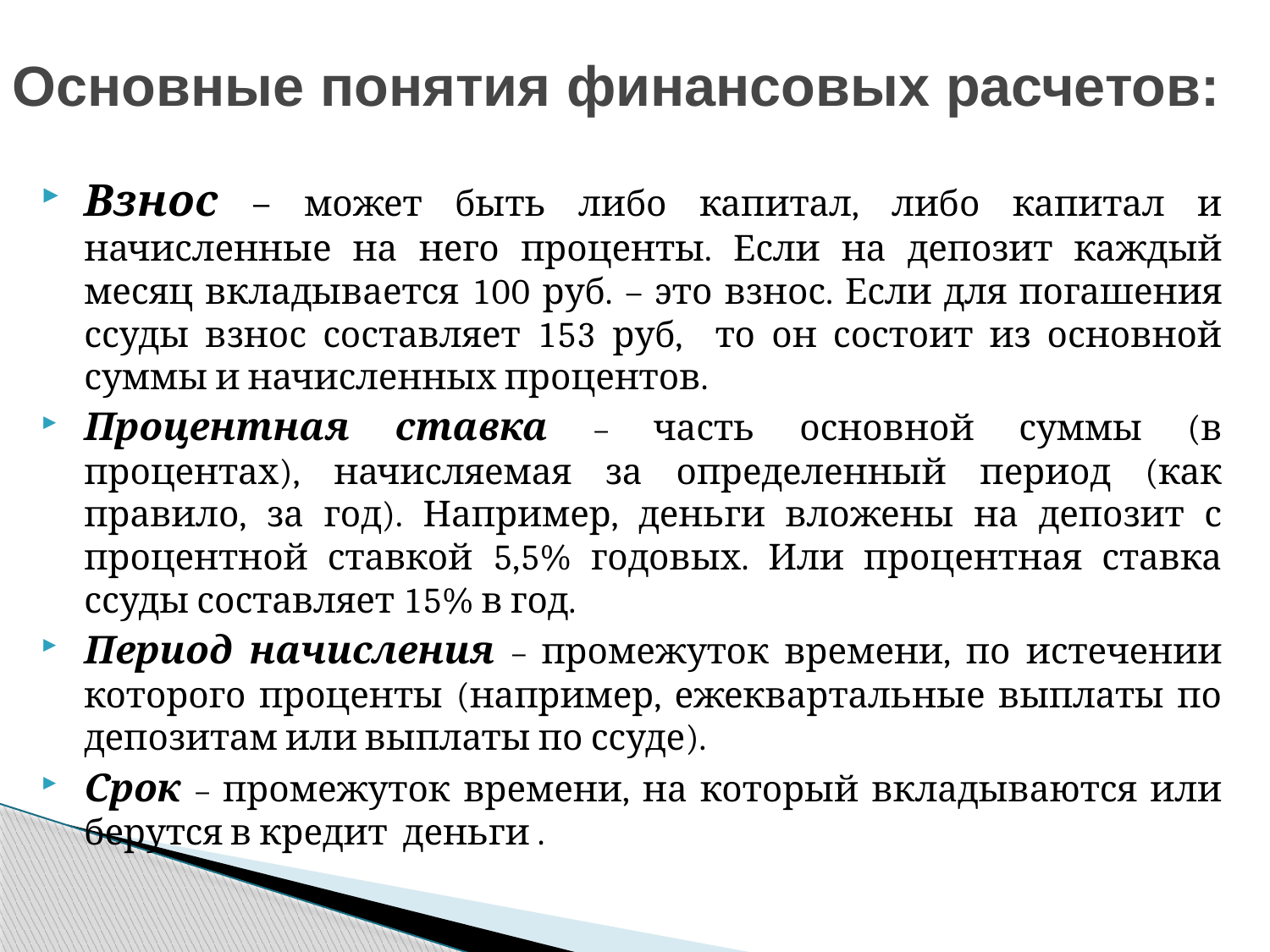

# Основные понятия финансовых расчетов:
Взнос – может быть либо капитал, либо капитал и начисленные на него проценты. Если на депозит каждый месяц вкладывается 100 руб. – это взнос. Если для погашения ссуды взнос составляет 153 руб,  то он состоит из основной суммы и начисленных процентов.
Процентная ставка – часть основной суммы (в процентах), начисляемая за определенный период (как правило, за год). Например, деньги вложены на депозит с процентной ставкой 5,5% годовых. Или процентная ставка ссуды составляет 15% в год.
Период начисления – промежуток времени, по истечении которого проценты (например, ежеквартальные выплаты по депозитам или выплаты по ссуде).
Срок – промежуток времени, на который вкладываются или берутся в кредит  деньги .